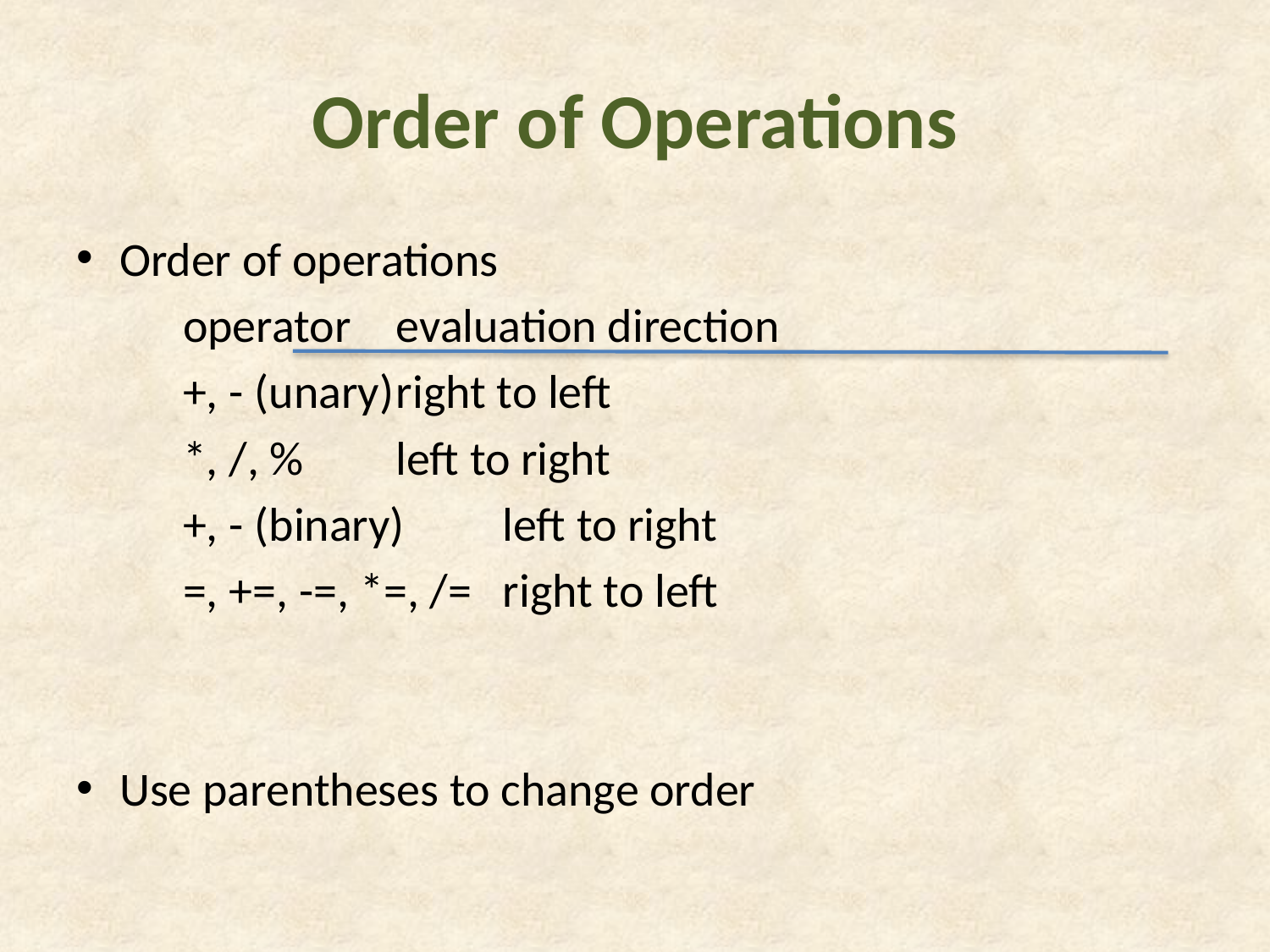

# Order of Operations
Order of operations
				operator			evaluation direction
				+, - (unary)			right to left
				*, /, %				left to right
				+, - (binary)			left to right
				=, +=, -=, *=, /=	right to left

Use parentheses to change order